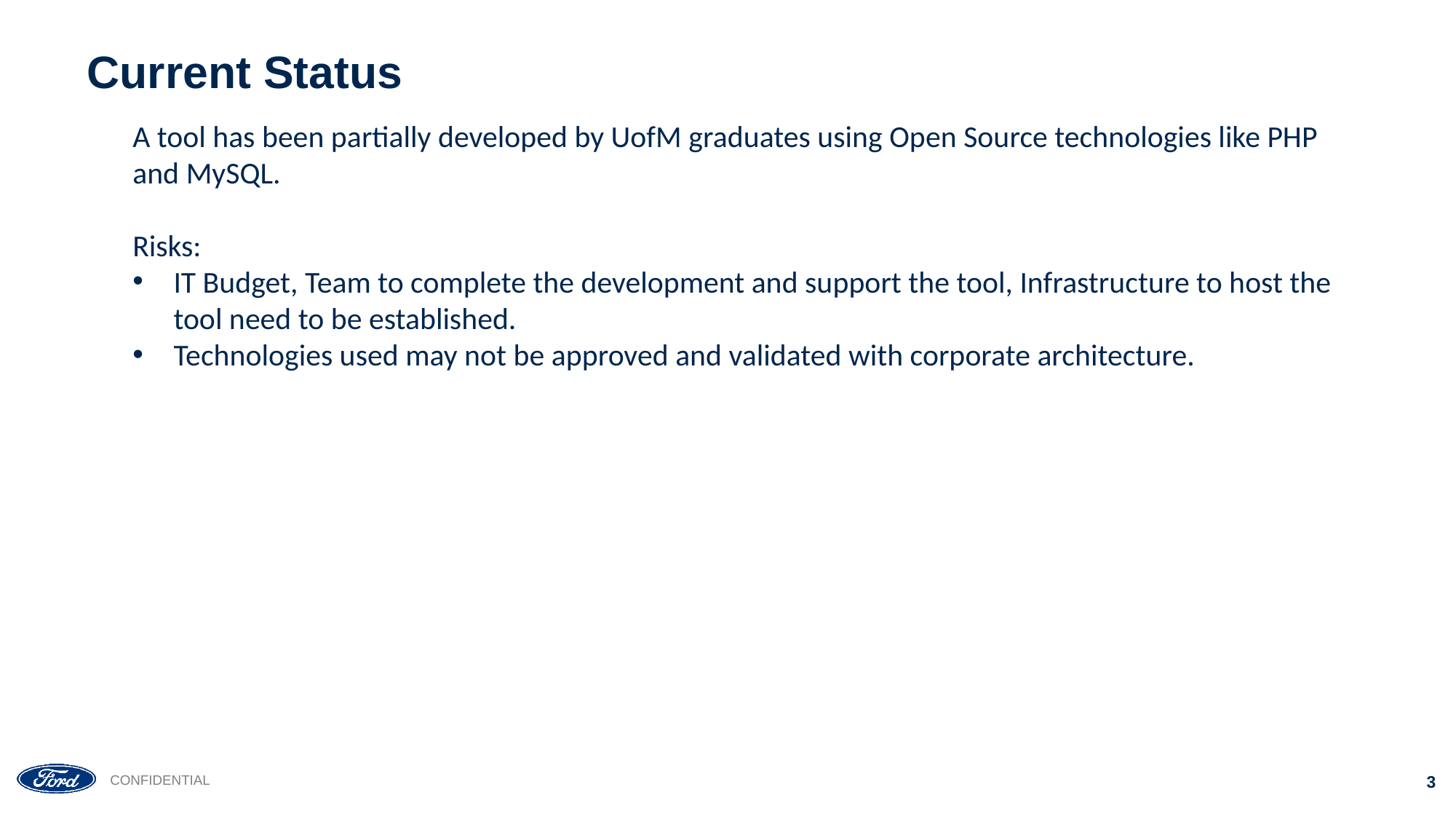

# Current Status
A tool has been partially developed by UofM graduates using Open Source technologies like PHP and MySQL.

Risks:
IT Budget, Team to complete the development and support the tool, Infrastructure to host the tool need to be established.
Technologies used may not be approved and validated with corporate architecture.